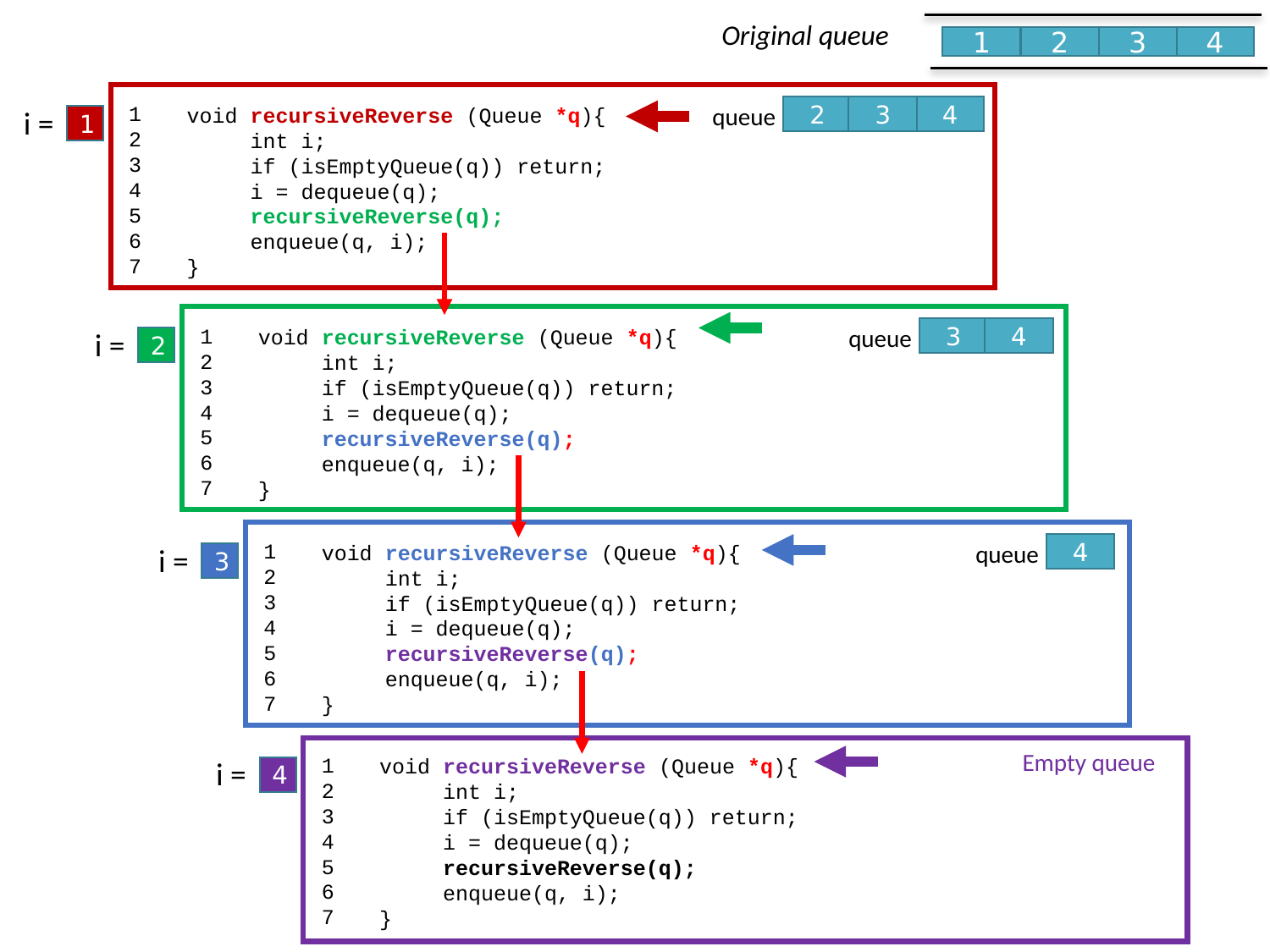

Original queue
1
2
3
4

1
2
3
4
5
6
7
void recursiveReverse (Queue *q){
     int i;
     if (isEmptyQueue(q)) return;
     i = dequeue(q);
     recursiveReverse(q);
     enqueue(q, i);
}
queue
2
3
4
i =
1

1
2
3
4
5
6
7
void recursiveReverse (Queue *q){
     int i;
     if (isEmptyQueue(q)) return;
     i = dequeue(q);
     recursiveReverse(q);
     enqueue(q, i);
}
queue
3
4
i =
2

1
2
3
4
5
6
7
void recursiveReverse (Queue *q){
     int i;
     if (isEmptyQueue(q)) return;
     i = dequeue(q);
     recursiveReverse(q);
     enqueue(q, i);
}
queue
i =
3
4

1
2
3
4
5
6
7
void recursiveReverse (Queue *q){
     int i;
     if (isEmptyQueue(q)) return;
     i = dequeue(q);
     recursiveReverse(q);
     enqueue(q, i);
}
Empty queue
i =
4